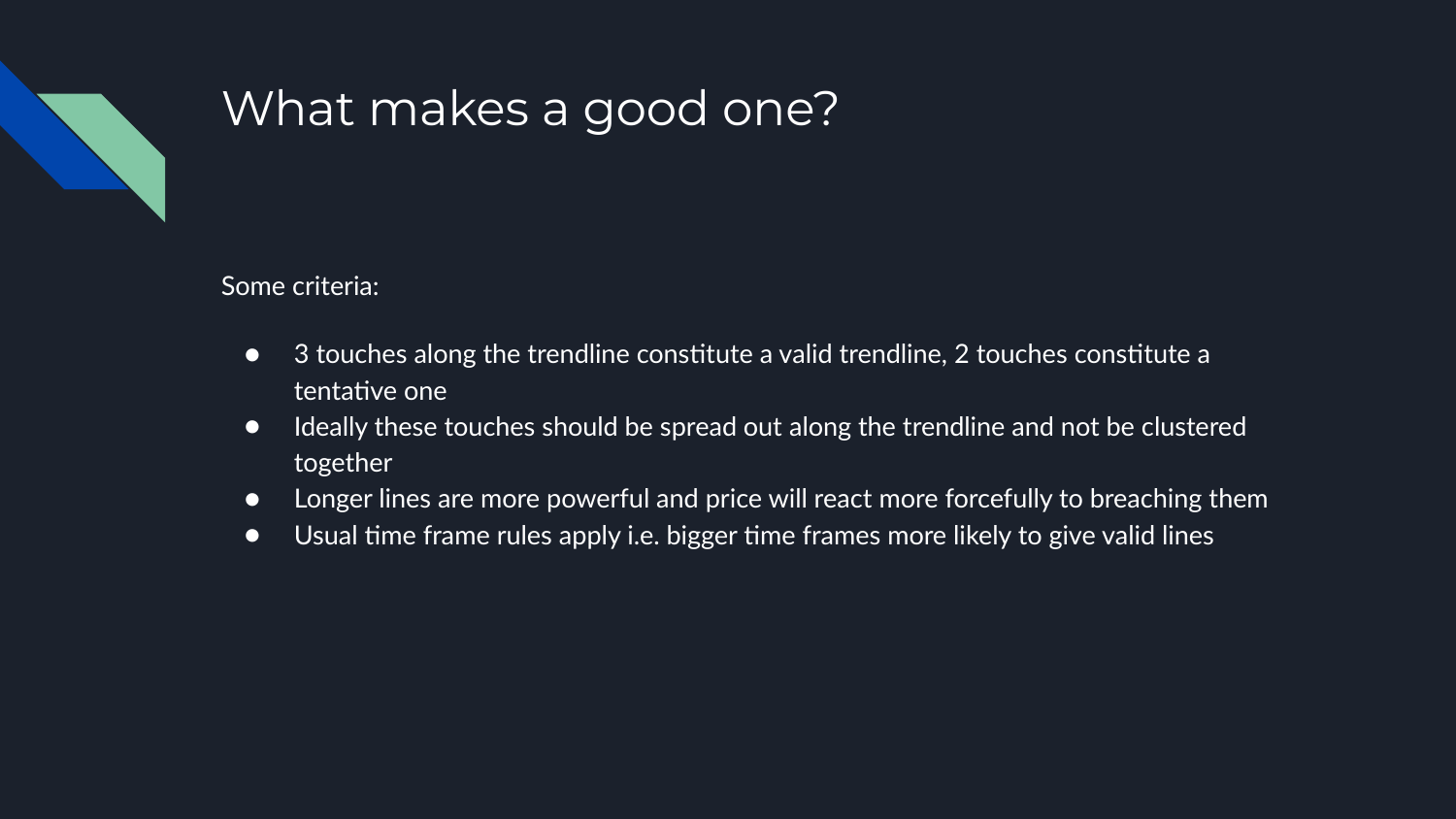

# What makes a good one?
Some criteria:
3 touches along the trendline constitute a valid trendline, 2 touches constitute a tentative one
Ideally these touches should be spread out along the trendline and not be clustered together
Longer lines are more powerful and price will react more forcefully to breaching them
Usual time frame rules apply i.e. bigger time frames more likely to give valid lines